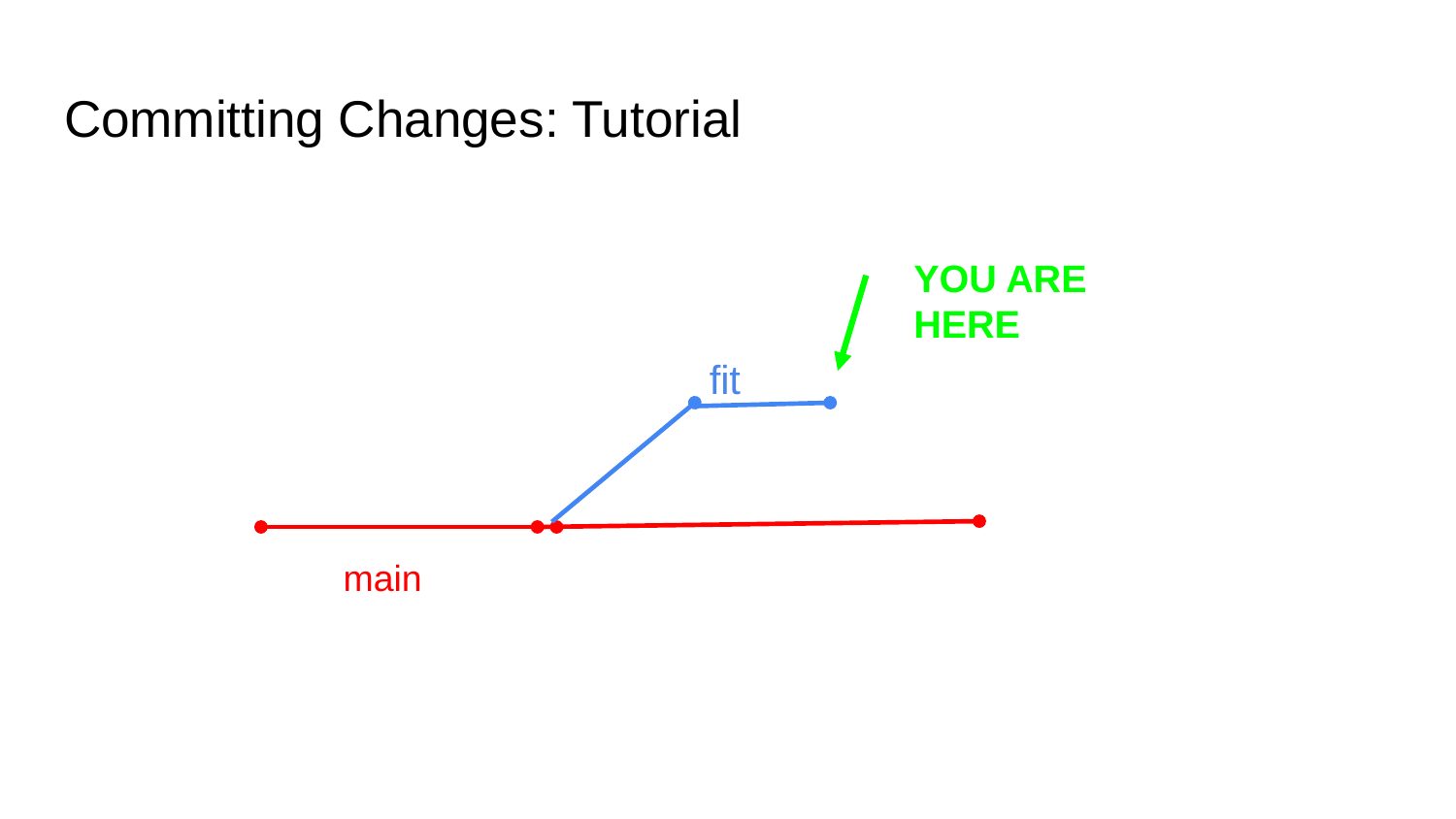

# Committing Changes: Tutorial
YOU ARE HERE
fit
main